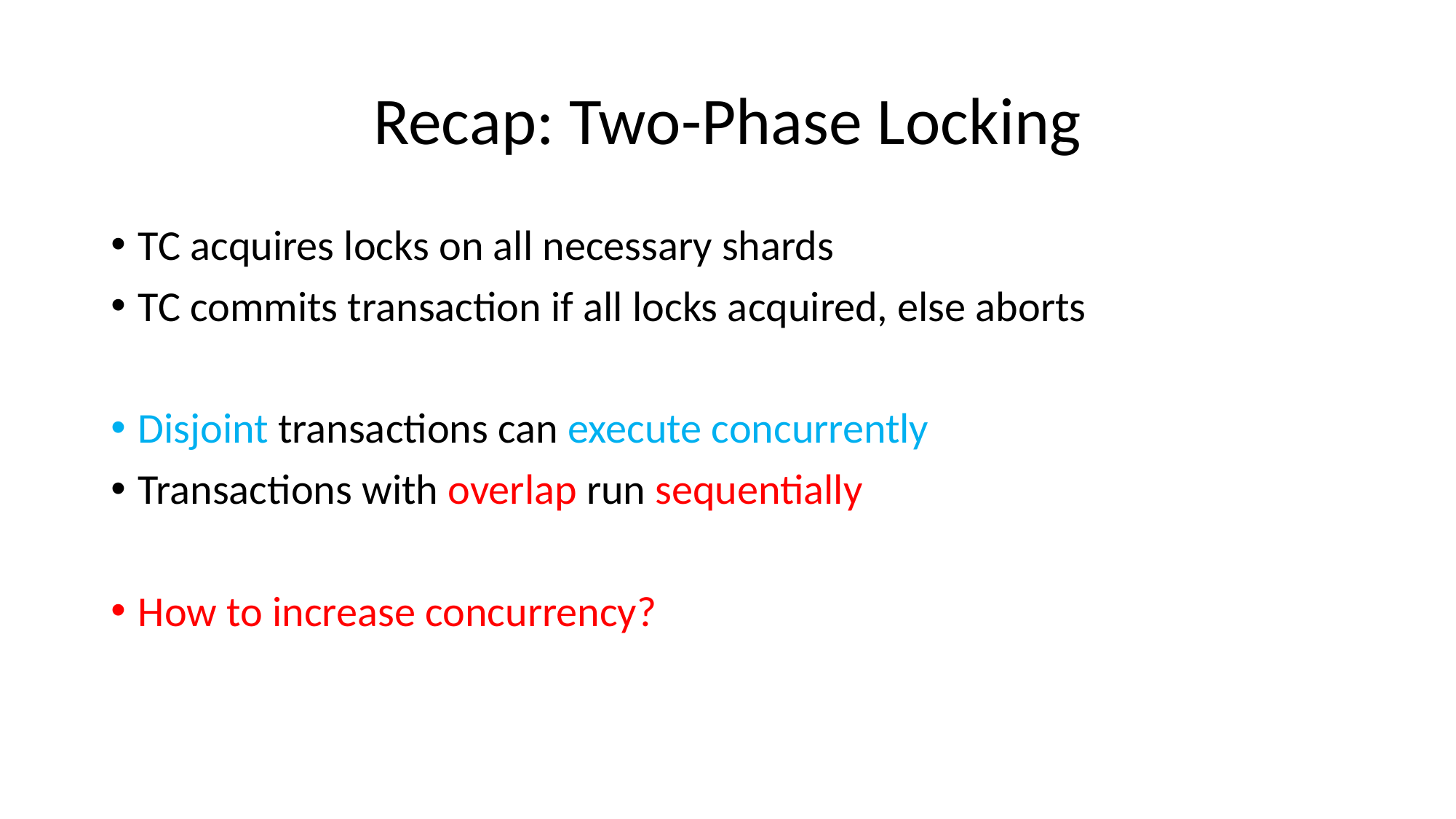

# Recap: Two-Phase Locking
TC acquires locks on all necessary shards
TC commits transaction if all locks acquired, else aborts

Disjoint transactions can execute concurrently
Transactions with overlap run sequentially

How to increase concurrency?